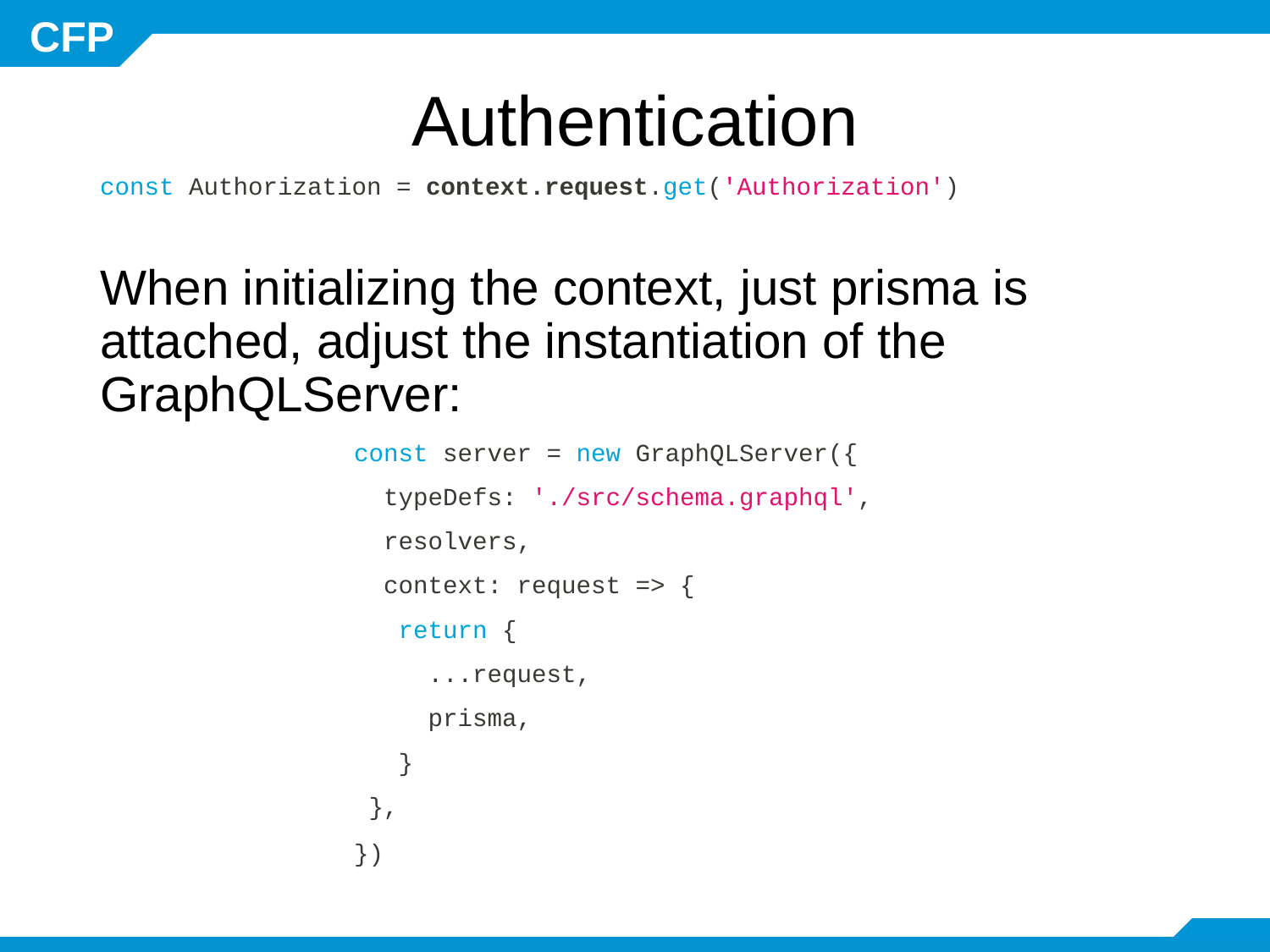

# Authentication
const Authorization = context.request.get('Authorization')

When initializing the context, just prisma is attached, adjust the instantiation of the GraphQLServer:
const server = new GraphQLServer({
  typeDefs: './src/schema.graphql',
  resolvers,
  context: request => {
   return {
     ...request,
     prisma,
   }
 },
})